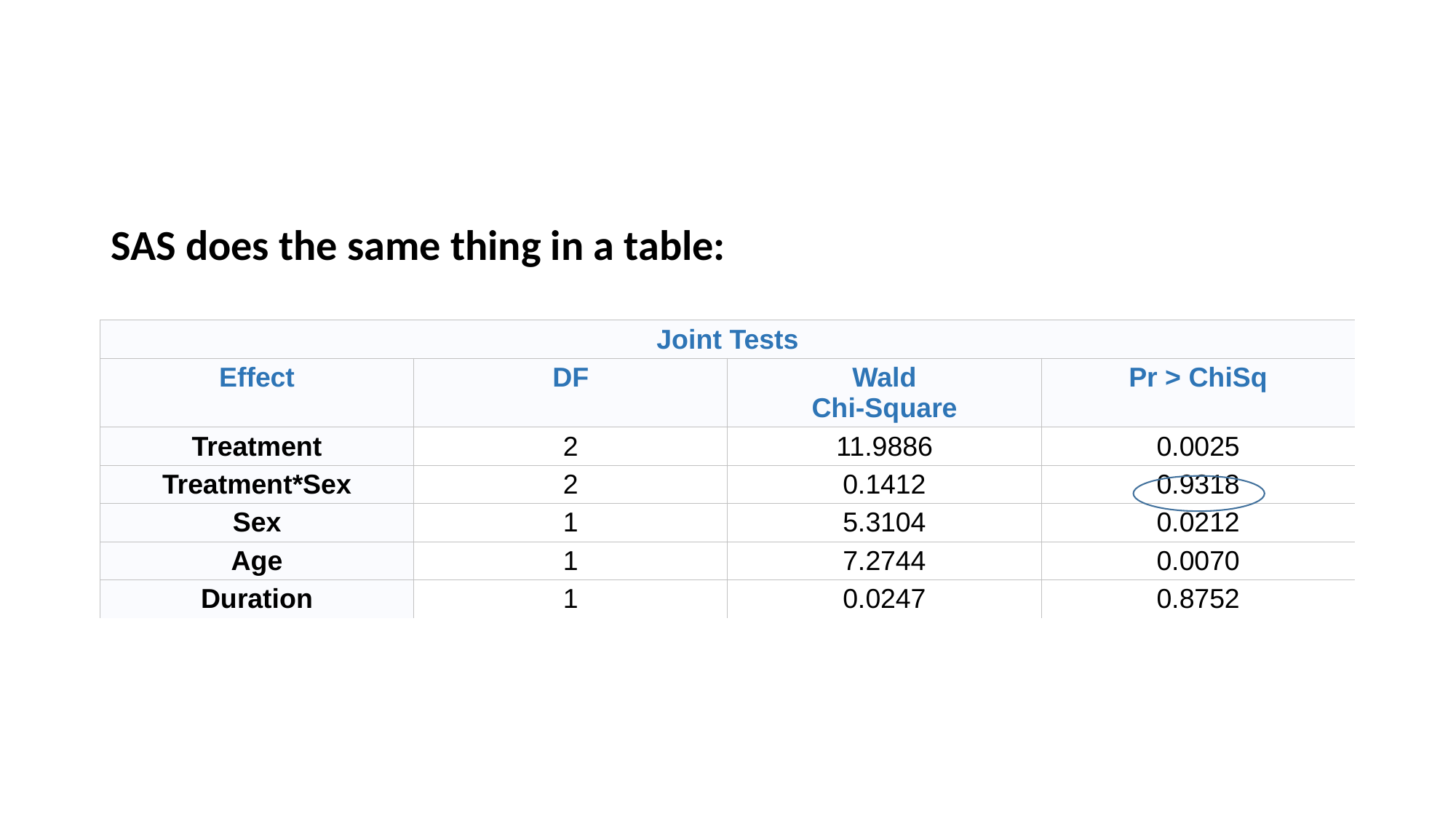

SAS does the same thing in a table:
| Joint Tests |  |  |  |
| --- | --- | --- | --- |
| Effect | DF | Wald Chi-Square | Pr > ChiSq |
| Treatment | 2 | 11.9886 | 0.0025 |
| Treatment\*Sex | 2 | 0.1412 | 0.9318 |
| Sex | 1 | 5.3104 | 0.0212 |
| Age | 1 | 7.2744 | 0.0070 |
| Duration | 1 | 0.0247 | 0.8752 |